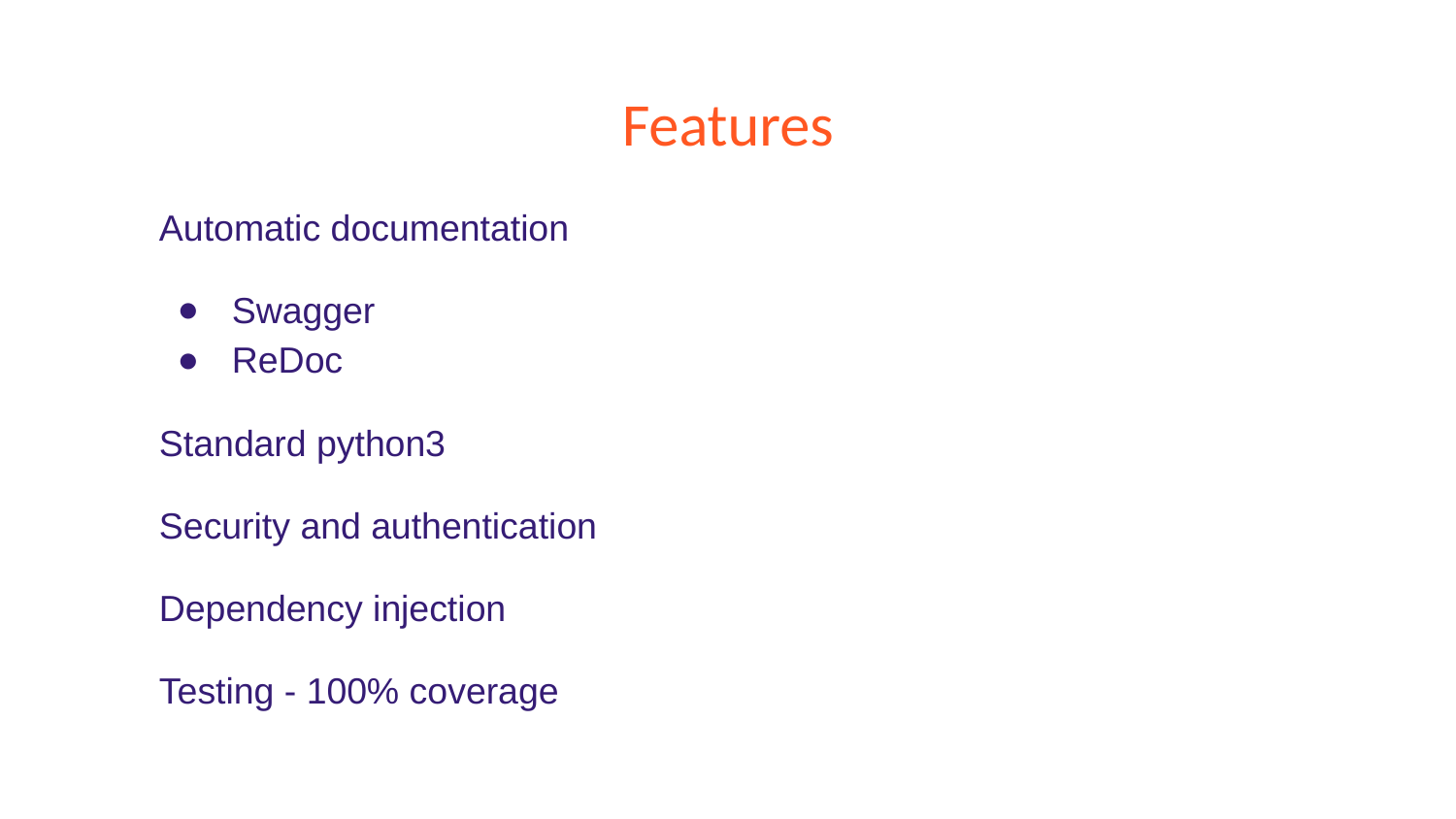

# Features
Automatic documentation
Swagger
ReDoc
Standard python3
Security and authentication
Dependency injection
Testing - 100% coverage